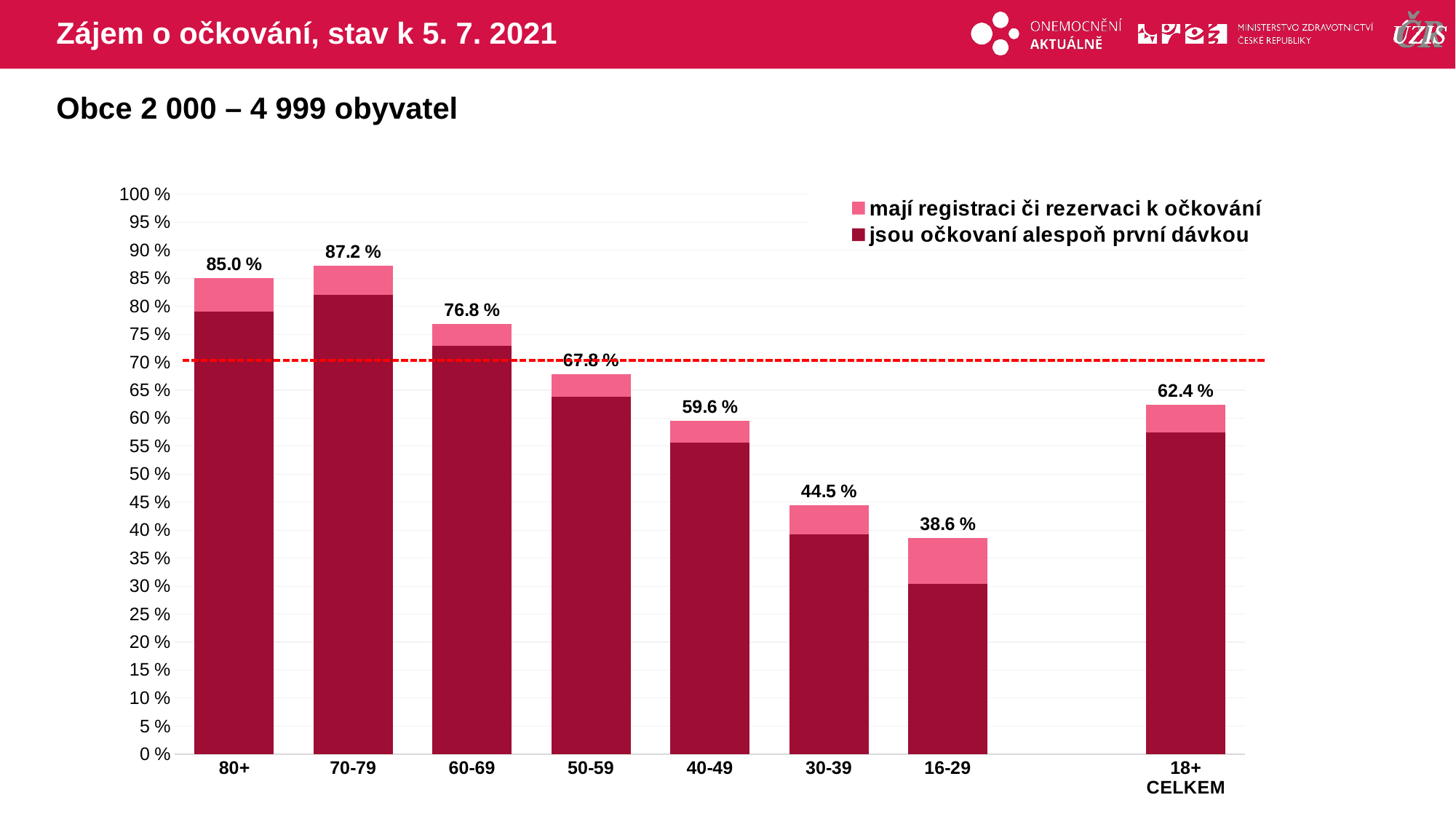

# Zájem o očkování, stav k 5. 7. 2021
Obce 2 000 – 4 999 obyvatel

### Chart

| Category | mají registraci či rezervaci k očkování | jsou očkovaní alespoň první dávkou |
|---|---|---|
| 80+ | 85.02017 | 78.9915324 |
| 70-79 | 87.17151 | 82.0191107 |
| 60-69 | 76.82063 | 72.9636549 |
| 50-59 | 67.84678 | 63.7728204 |
| 40-49 | 59.56807 | 55.6803029 |
| 30-39 | 44.48639 | 39.2505912 |
| 16-29 | 38.5794 | 30.3870752 |
|  | None | None |
| 18+ CELKEM | 62.43786 | 57.4997691 |